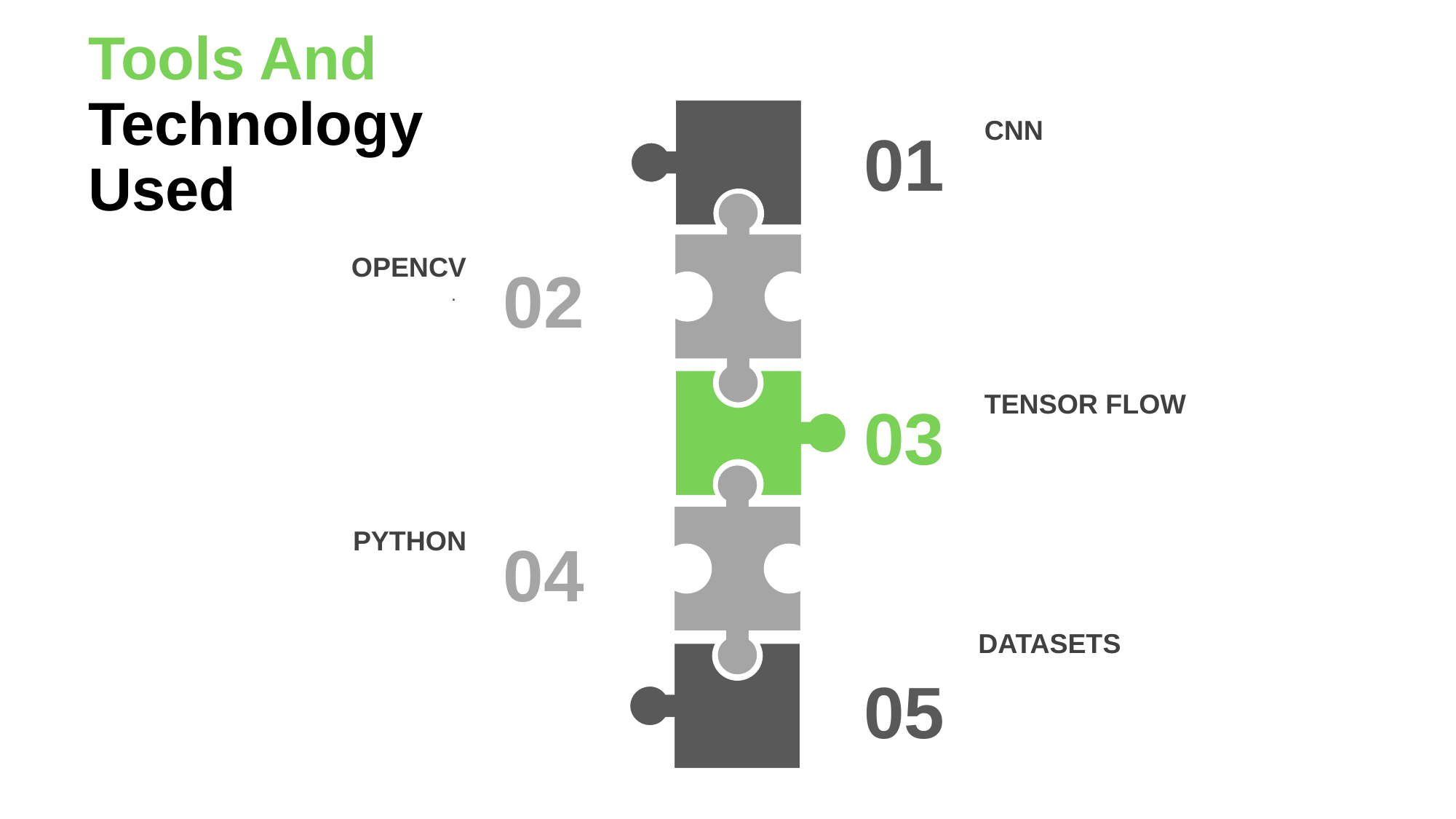

Tools And Technology Used

CNN

01
OPENCV
.
02
TENSOR FLOW

03
PYTHON

04
DATASETS

05